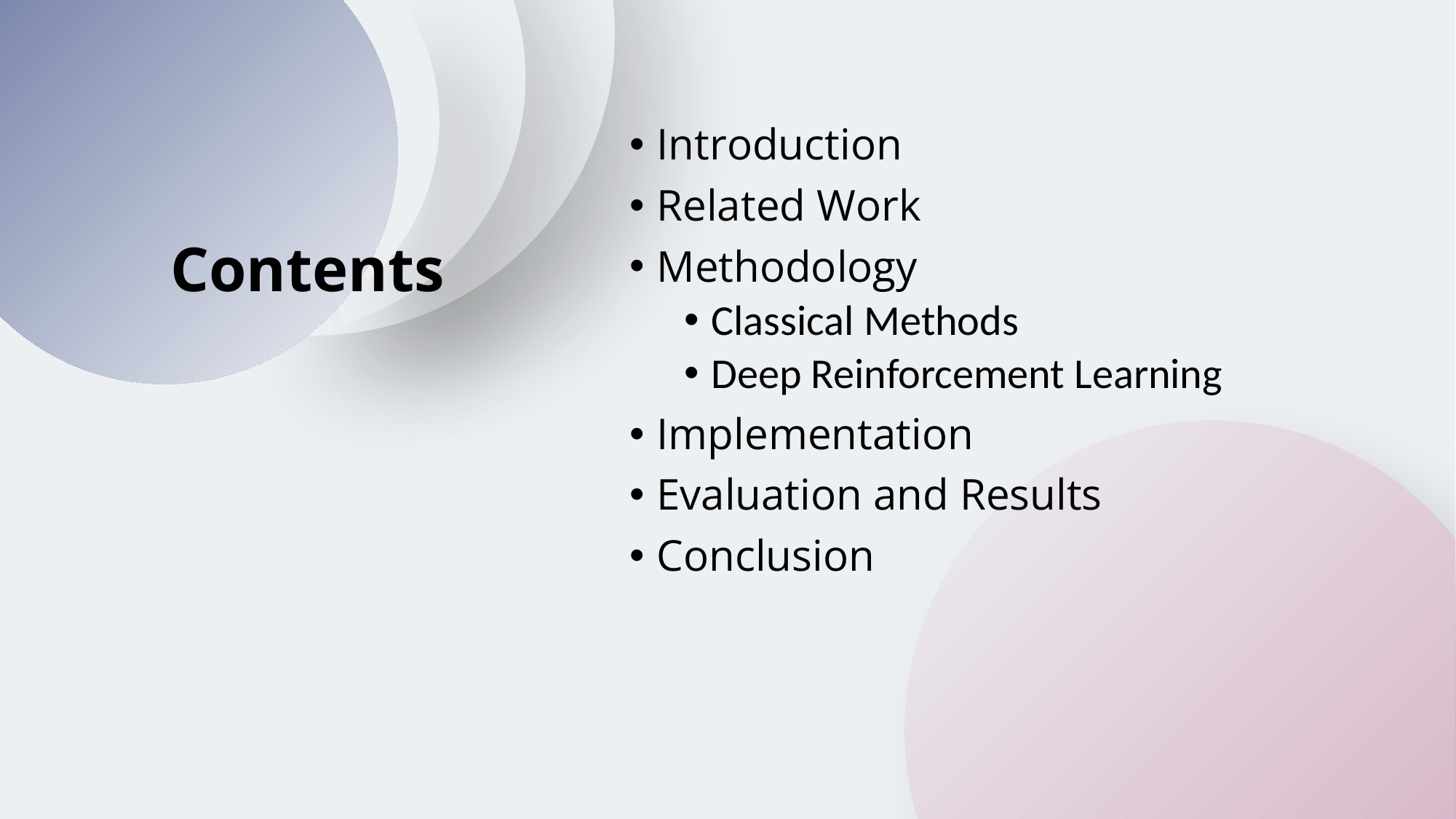

Introduction
Related Work
Methodology
Classical Methods
Deep Reinforcement Learning
Implementation
Evaluation and Results
Conclusion